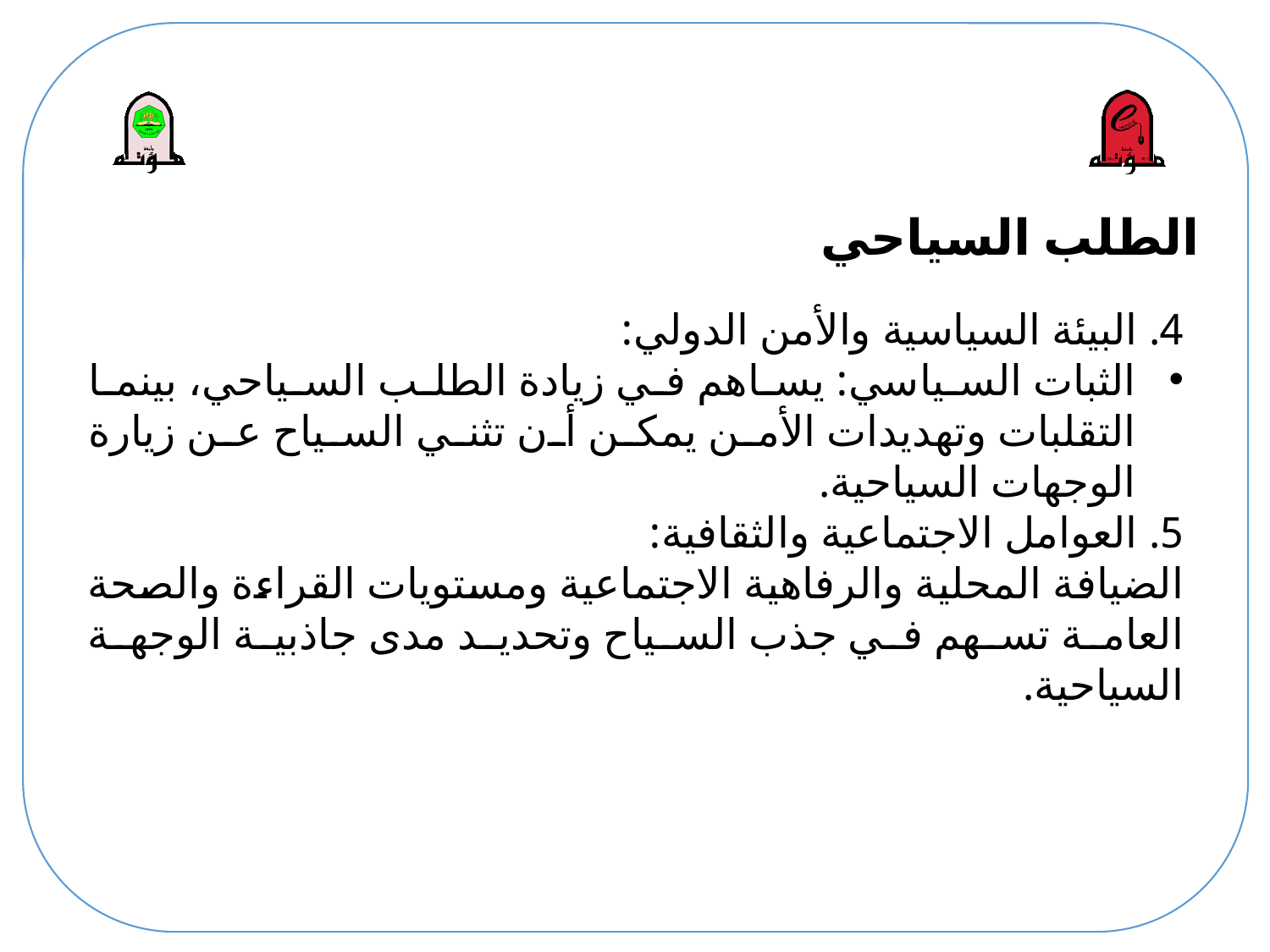

# الطلب السياحي
4. البيئة السياسية والأمن الدولي:
الثبات السياسي: يساهم في زيادة الطلب السياحي، بينما التقلبات وتهديدات الأمن يمكن أن تثني السياح عن زيارة الوجهات السياحية.
5. العوامل الاجتماعية والثقافية:
الضيافة المحلية والرفاهية الاجتماعية ومستويات القراءة والصحة العامة تسهم في جذب السياح وتحديد مدى جاذبية الوجهة السياحية.